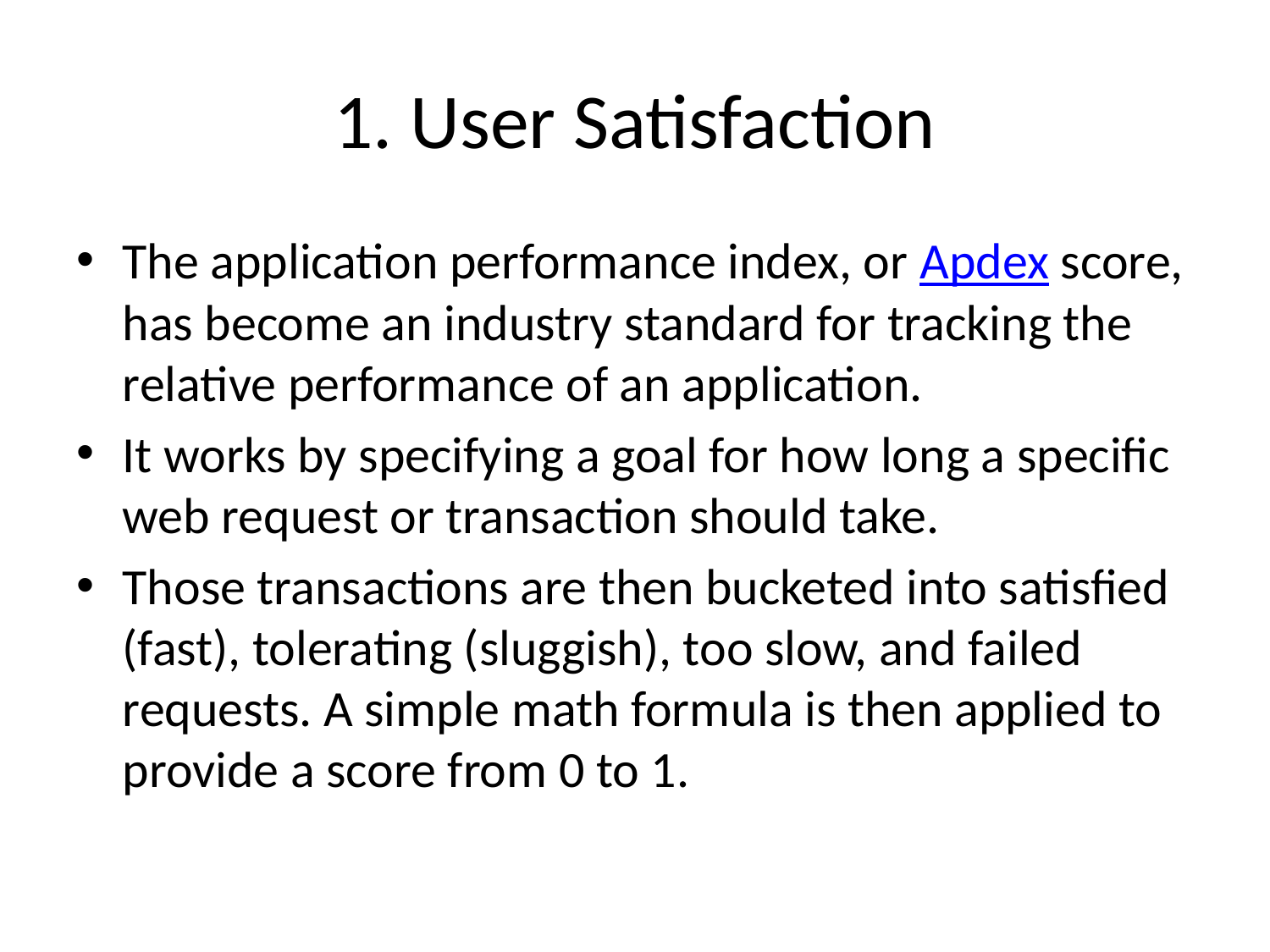

# 1. User Satisfaction
The application performance index, or Apdex score, has become an industry standard for tracking the relative performance of an application.
It works by specifying a goal for how long a specific web request or transaction should take.
Those transactions are then bucketed into satisfied (fast), tolerating (sluggish), too slow, and failed requests. A simple math formula is then applied to provide a score from 0 to 1.